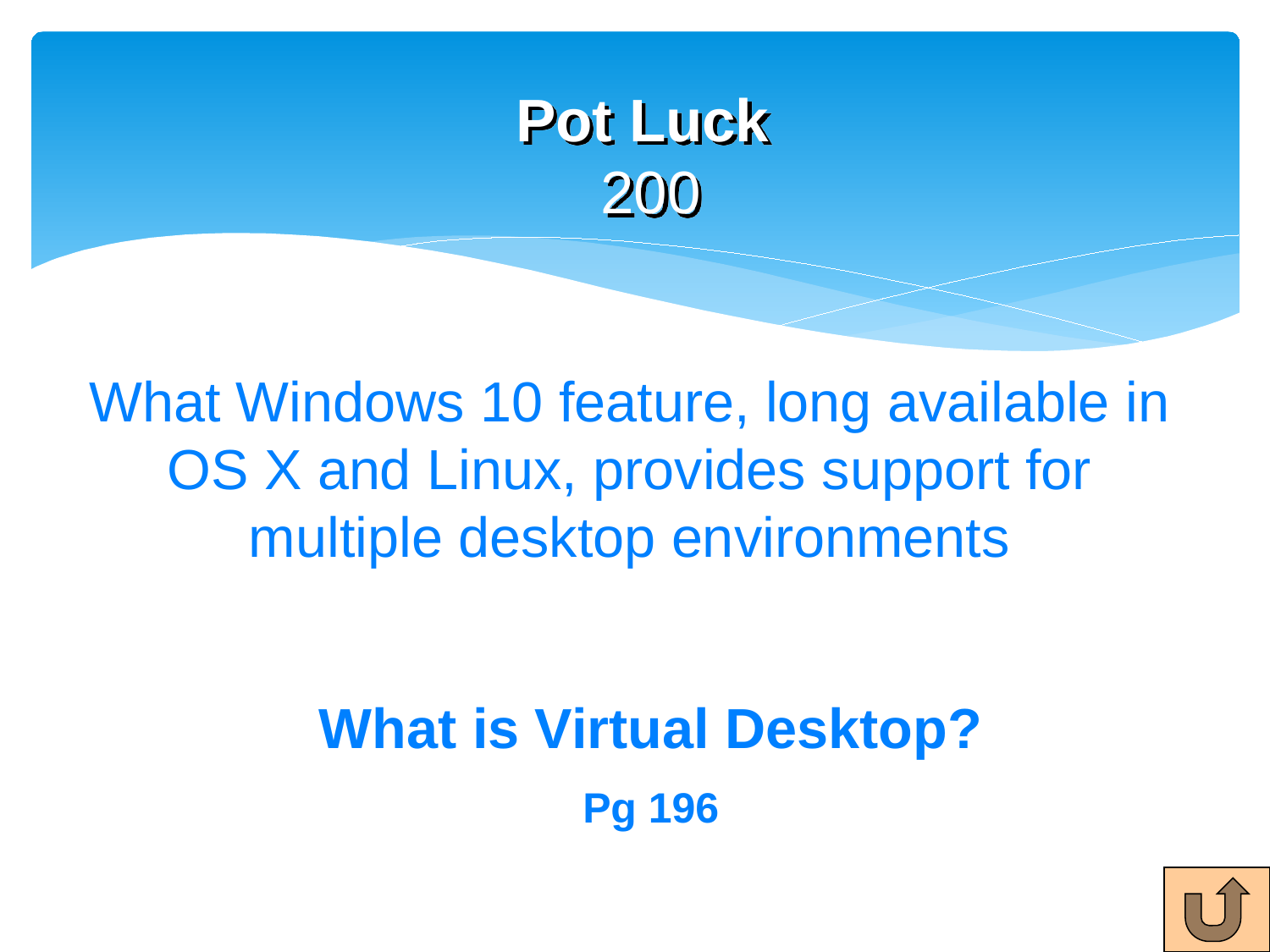

# Pot Luck 200
What Windows 10 feature, long available in OS X and Linux, provides support for multiple desktop environments
What is Virtual Desktop?
Pg 196